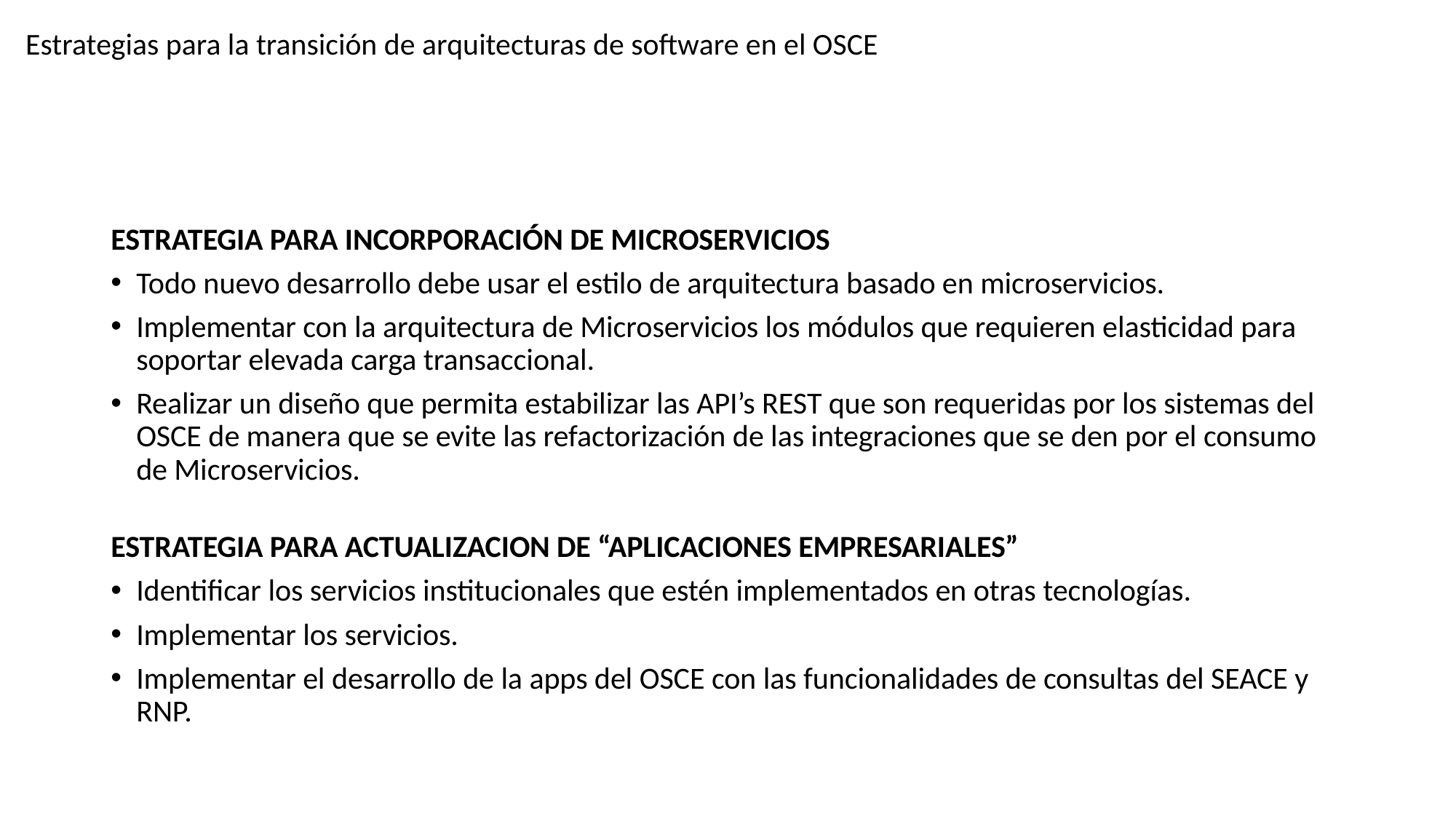

Estrategias para la transición de arquitecturas de software en el OSCE
ESTRATEGIA PARA INCORPORACIÓN DE MICROSERVICIOS
Todo nuevo desarrollo debe usar el estilo de arquitectura basado en microservicios.
Implementar con la arquitectura de Microservicios los módulos que requieren elasticidad para soportar elevada carga transaccional.
Realizar un diseño que permita estabilizar las API’s REST que son requeridas por los sistemas del OSCE de manera que se evite las refactorización de las integraciones que se den por el consumo de Microservicios.

ESTRATEGIA PARA ACTUALIZACION DE “APLICACIONES EMPRESARIALES”
Identificar los servicios institucionales que estén implementados en otras tecnologías.
Implementar los servicios.
Implementar el desarrollo de la apps del OSCE con las funcionalidades de consultas del SEACE y RNP.